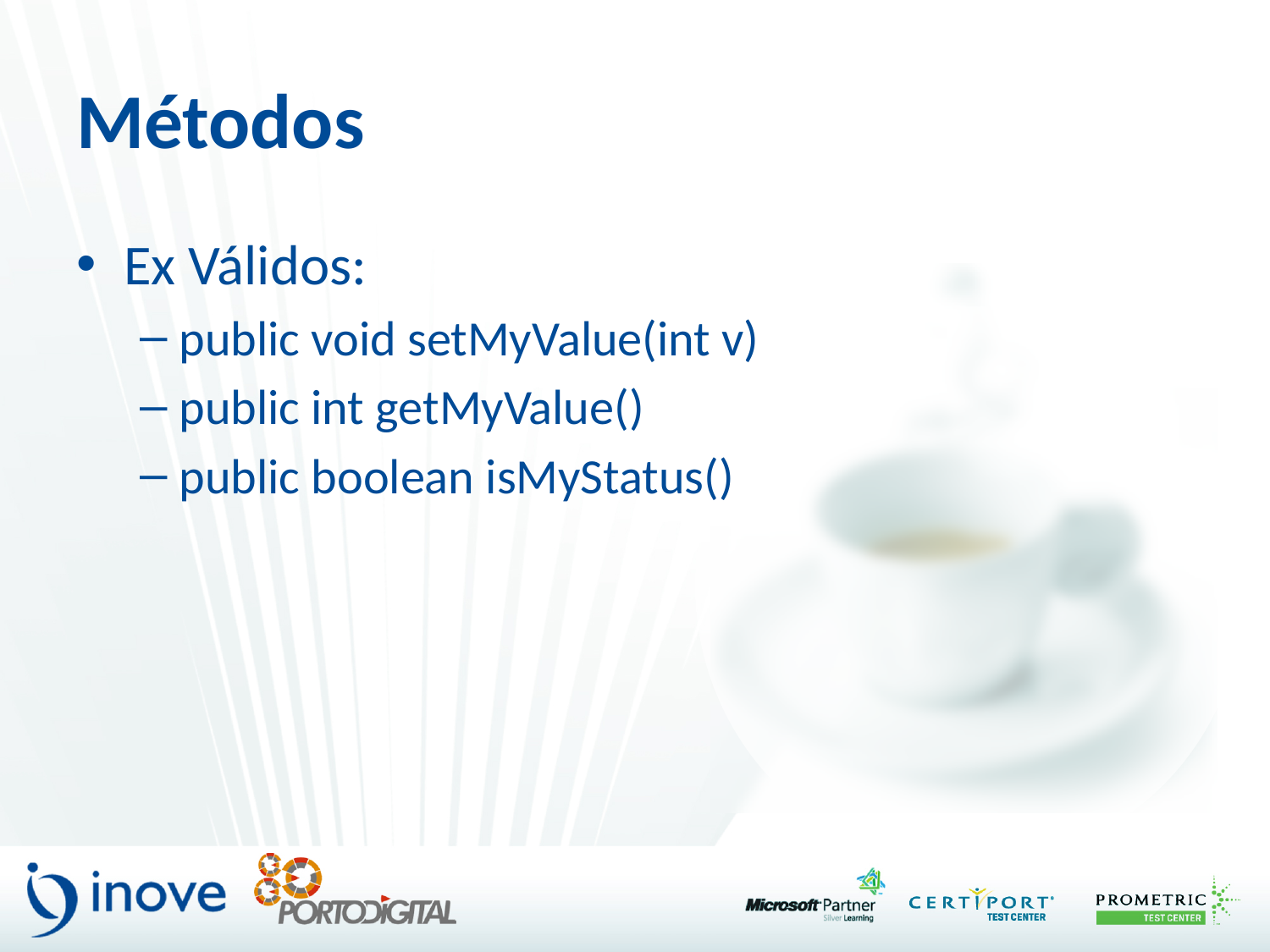

# Métodos
Ex Válidos:
public void setMyValue(int v)
public int getMyValue()
public boolean isMyStatus()